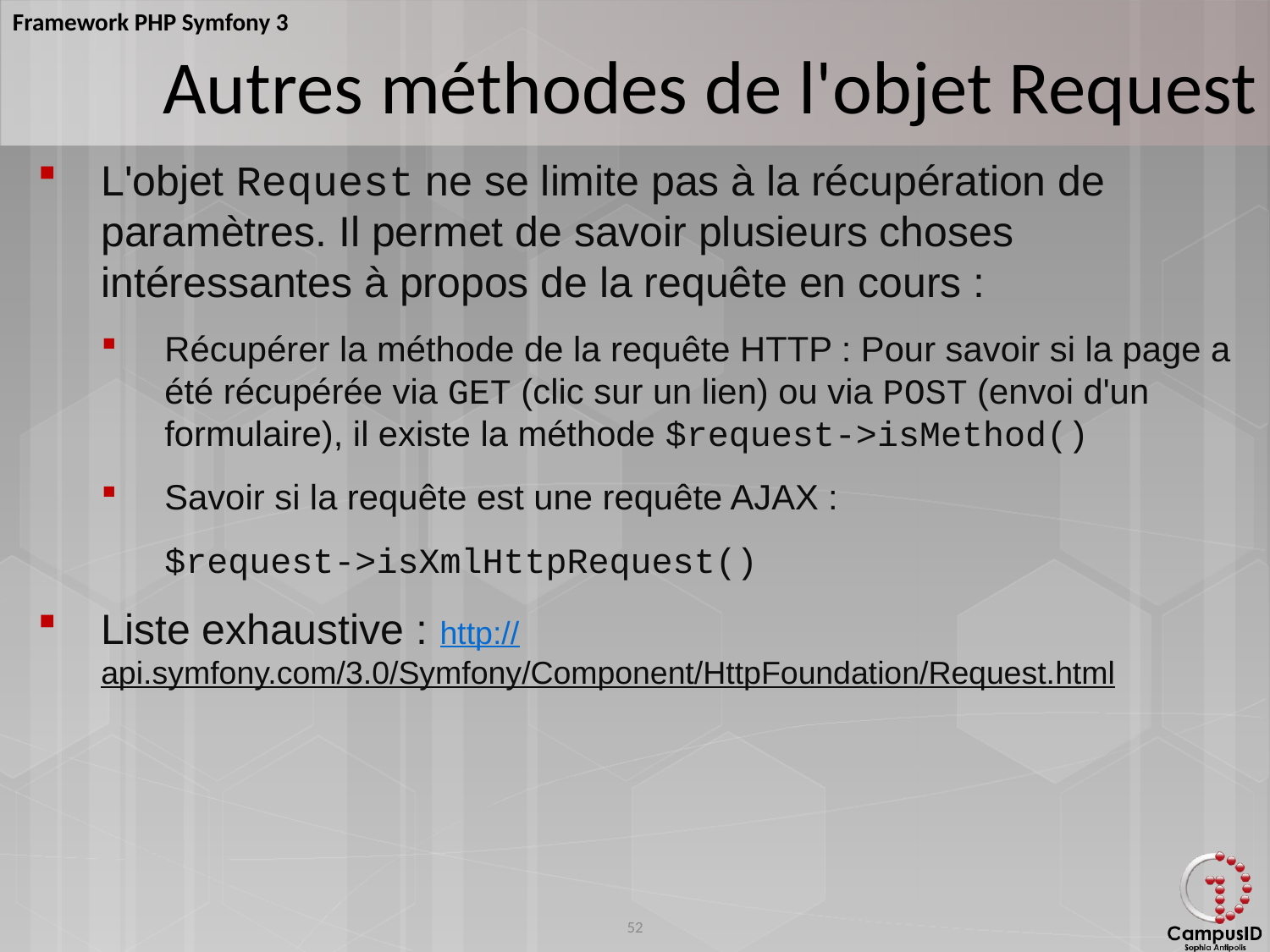

Autres méthodes de l'objet Request
L'objet Request ne se limite pas à la récupération de paramètres. Il permet de savoir plusieurs choses intéressantes à propos de la requête en cours :
Récupérer la méthode de la requête HTTP : Pour savoir si la page a été récupérée via GET (clic sur un lien) ou via POST (envoi d'un formulaire), il existe la méthode $request->isMethod()
Savoir si la requête est une requête AJAX :
$request->isXmlHttpRequest()
Liste exhaustive : http://api.symfony.com/3.0/Symfony/Component/HttpFoundation/Request.html